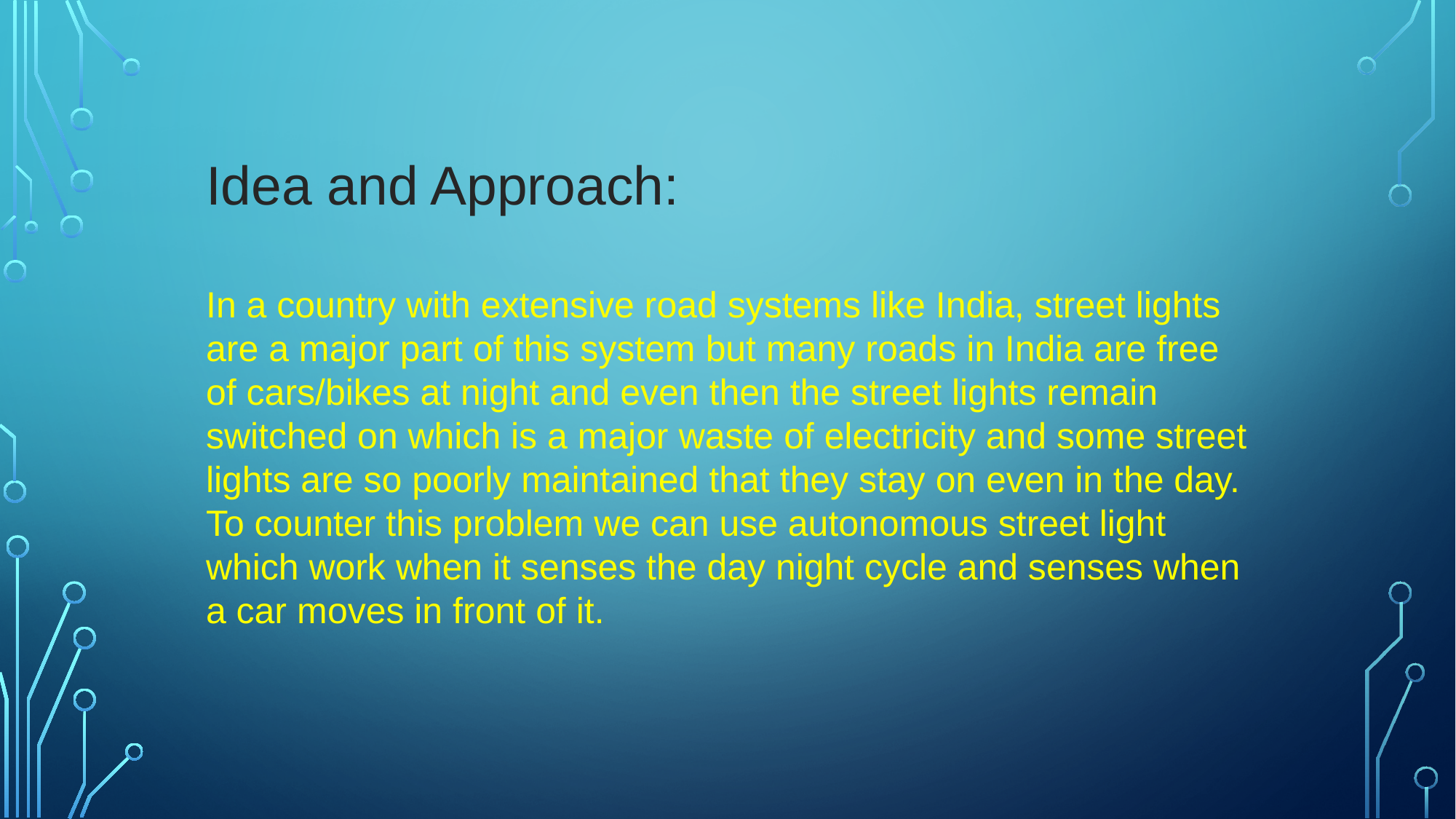

Idea and Approach:

In a country with extensive road systems like India, street lights are a major part of this system but many roads in India are free of cars/bikes at night and even then the street lights remain switched on which is a major waste of electricity and some street lights are so poorly maintained that they stay on even in the day. To counter this problem we can use autonomous street light which work when it senses the day night cycle and senses when a car moves in front of it.